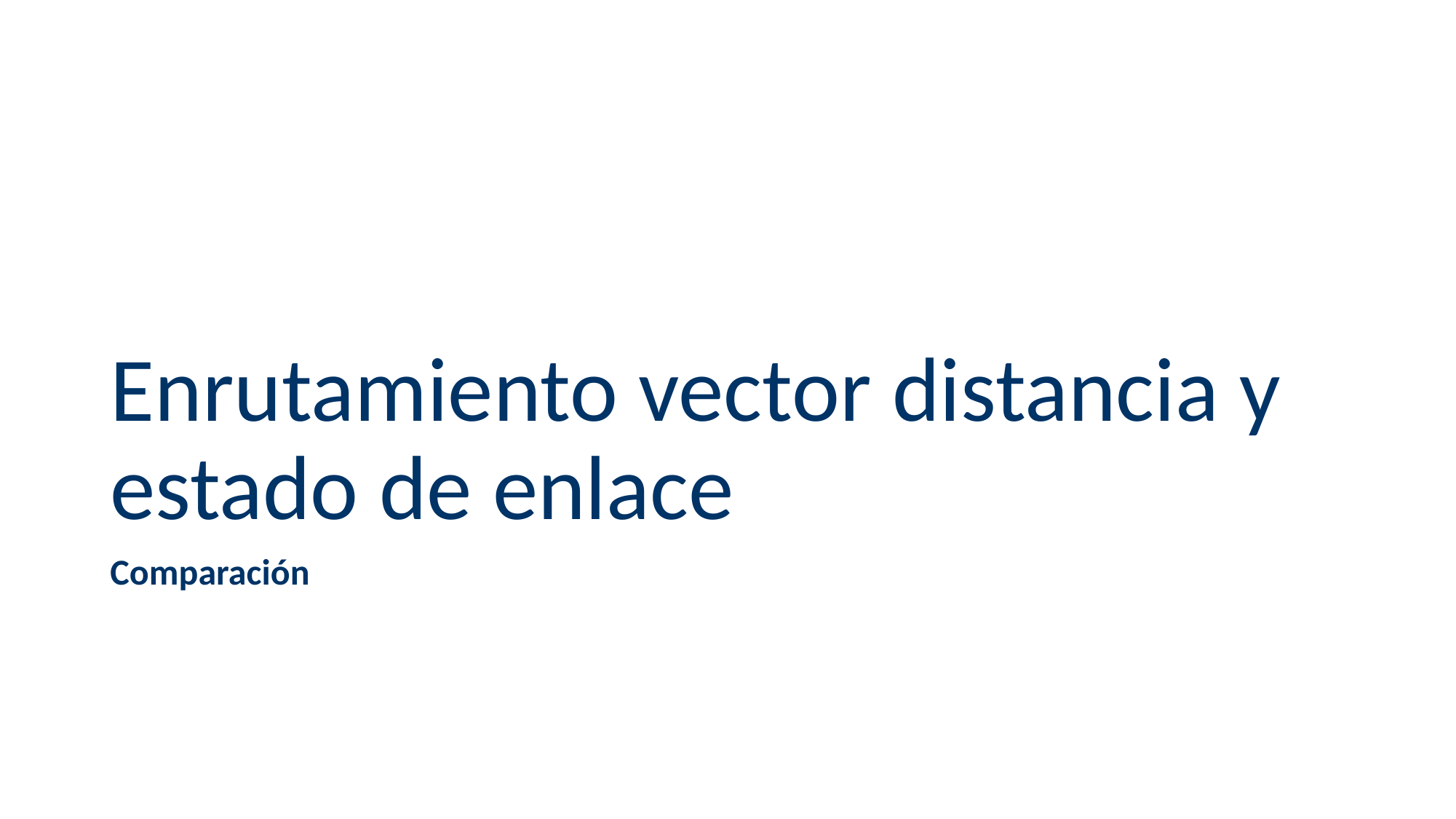

# Enrutamiento vector distancia y estado de enlace
Comparación
August 19, 2019